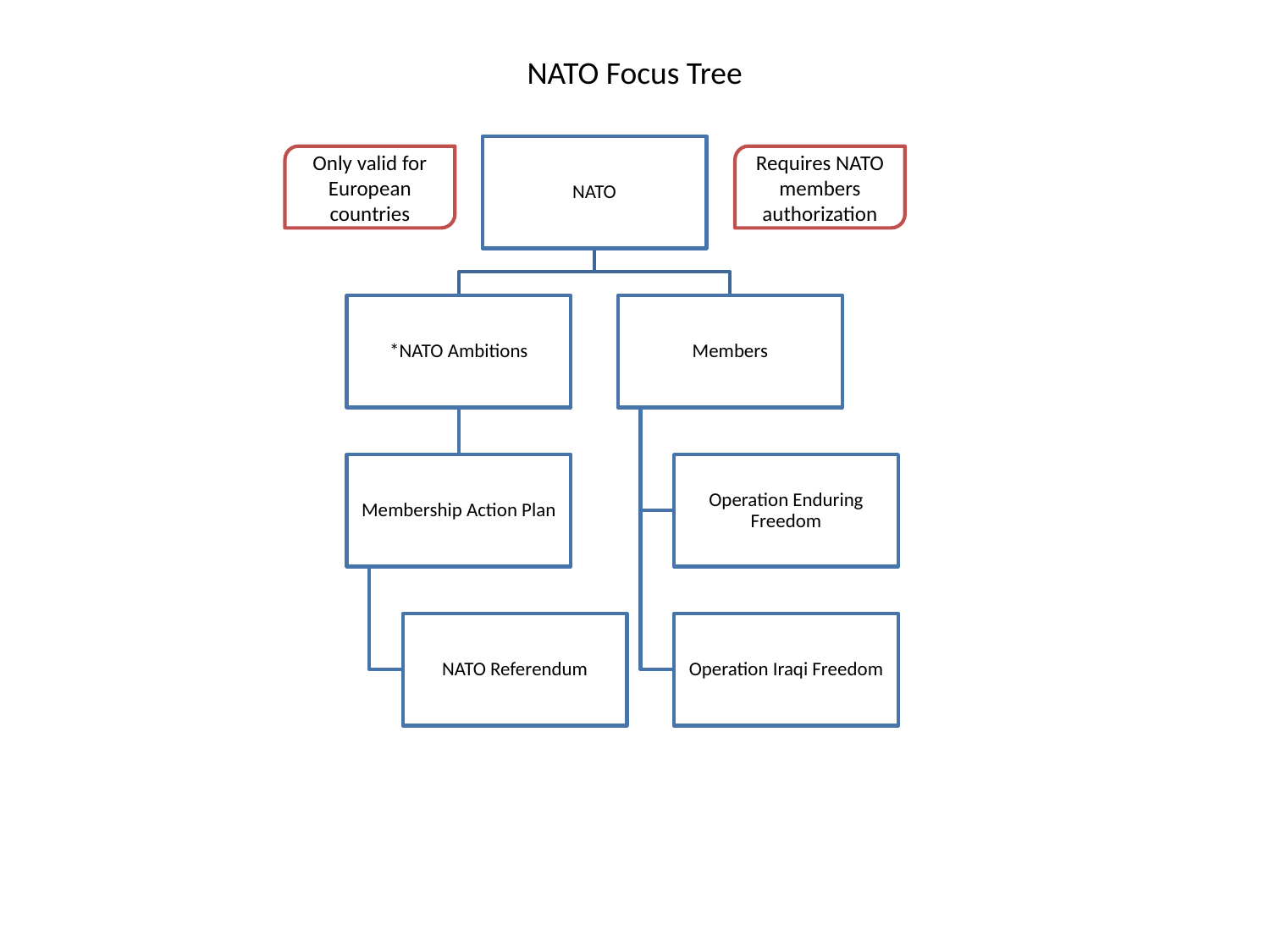

NATO Focus Tree
NATO
*NATO Ambitions
Membership Action Plan
NATO Referendum
Members
Operation Enduring Freedom
Operation Iraqi Freedom
Only valid for European countries
Requires NATO members authorization